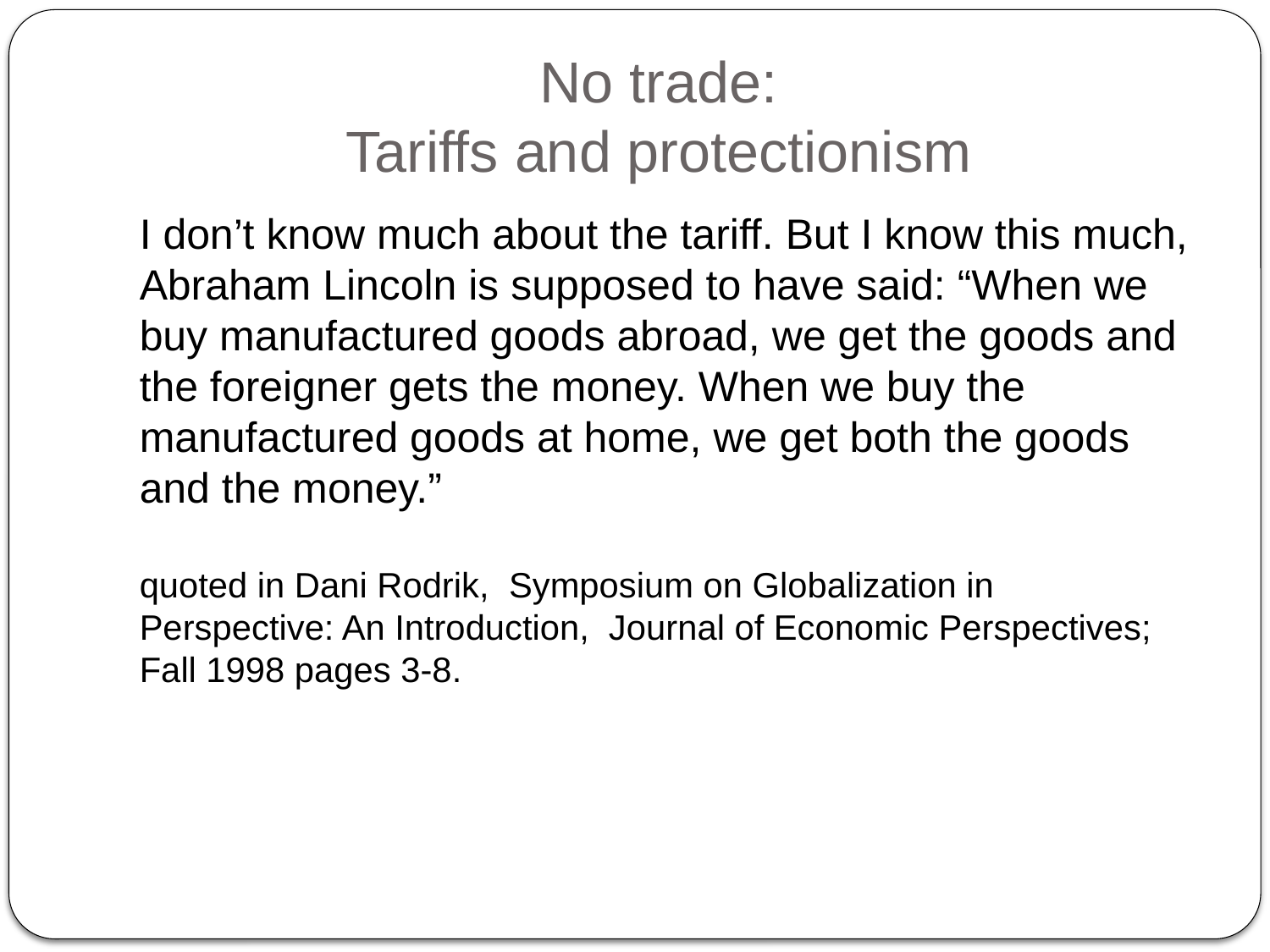

# No trade: Tariffs and protectionism
I don’t know much about the tariff. But I know this much, Abraham Lincoln is supposed to have said: “When we buy manufactured goods abroad, we get the goods and the foreigner gets the money. When we buy the manufactured goods at home, we get both the goods and the money.”

quoted in Dani Rodrik,  Symposium on Globalization in Perspective: An Introduction,  Journal of Economic Perspectives; Fall 1998 pages 3-8.